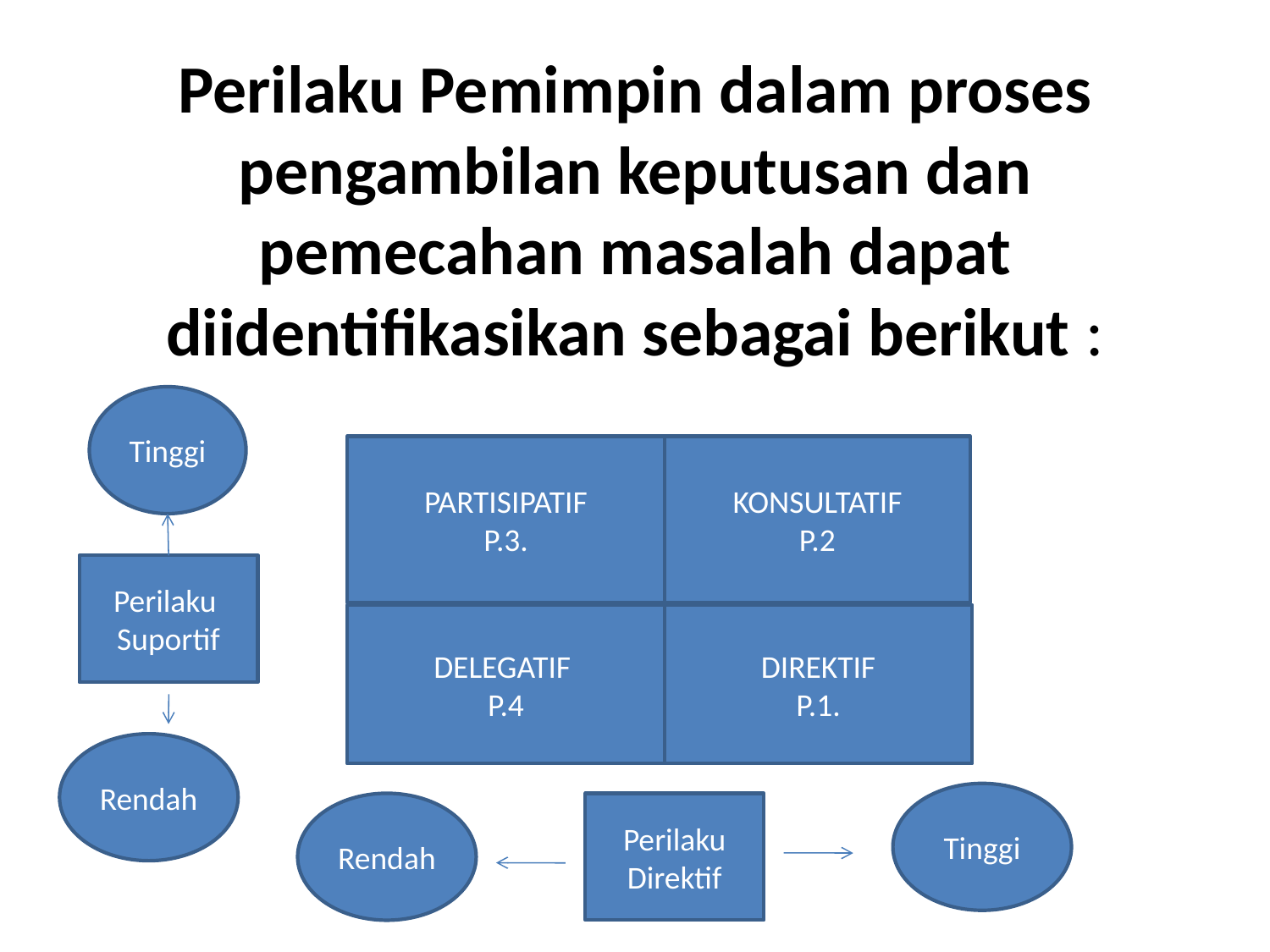

# Perilaku Pemimpin dalam proses pengambilan keputusan dan pemecahan masalah dapat diidentifikasikan sebagai berikut :
Tinggi
PARTISIPATIF
P.3.
KONSULTATIF
P.2
Perilaku
Suportif
DELEGATIF
P.4
DIREKTIF
P.1.
Rendah
Tinggi
Rendah
Perilaku Direktif